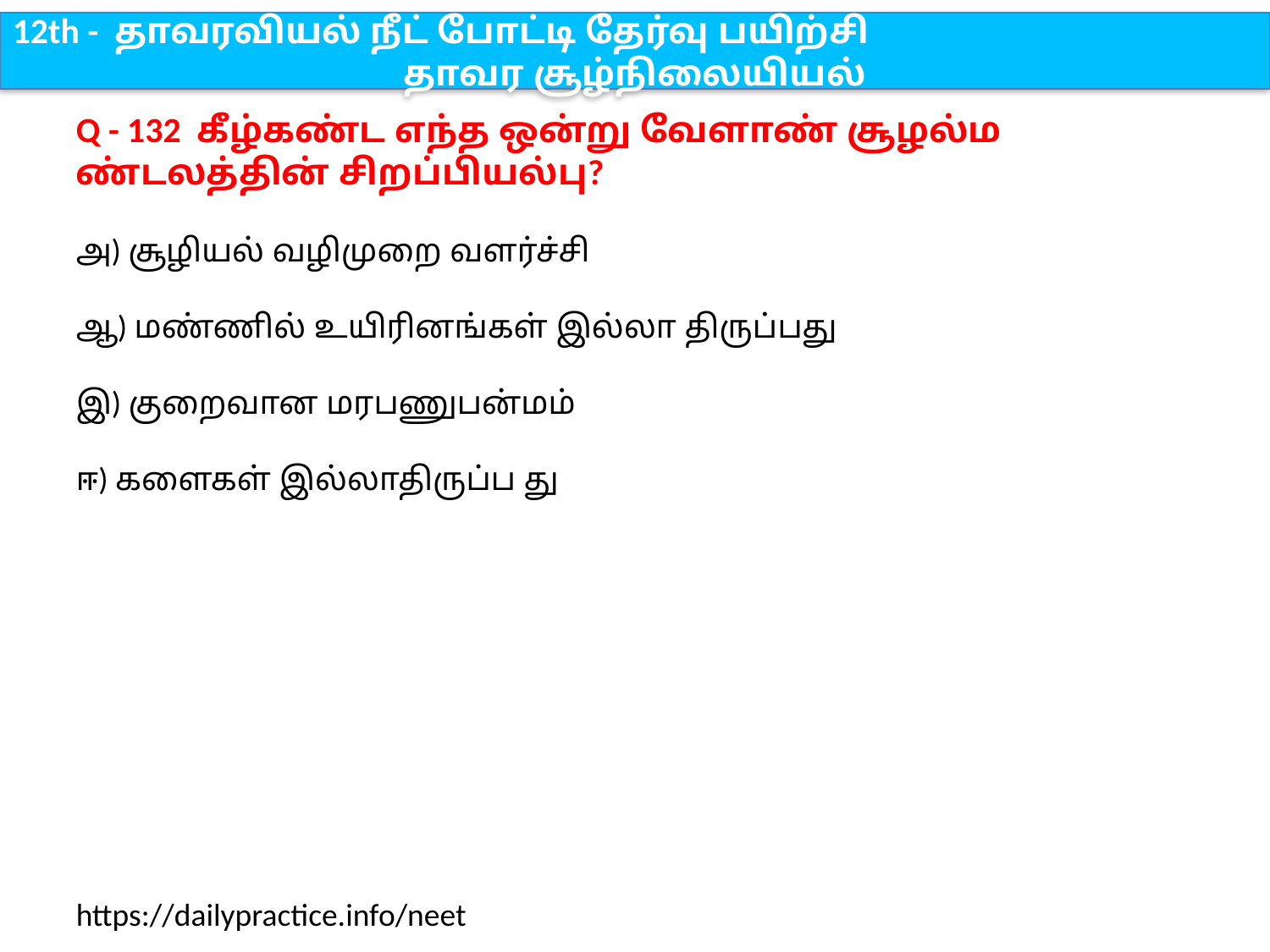

12th -  தாவரவியல் நீட் போட்டி தேர்வு பயிற்சி
தாவர சூழ்நிலையியல்

Q - 132  கீழ்கண்ட எந்த ஒன்று வேளாண் சூழல்ம ண்டலத்தின் சிறப்பியல்பு?

அ) சூழியல் வழிமுறை வளர்ச்சி

ஆ) மண்ணில் உயிரினங்கள் இல்லா திருப்பது

இ) குறைவான மரபணுபன்மம்

ஈ) களைகள் இல்லாதிருப்ப து
https://dailypractice.info/neet